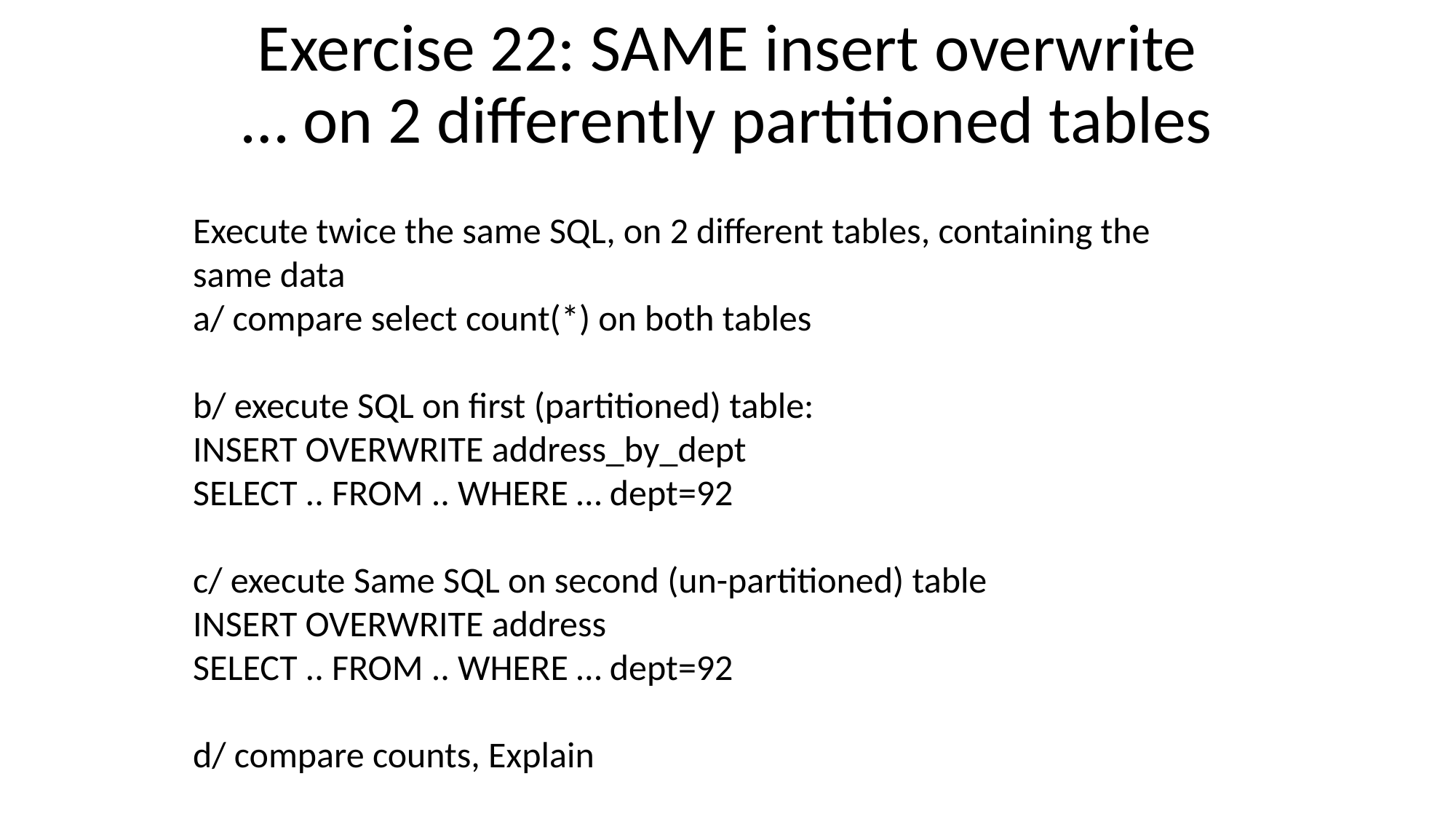

# Exercise 22: SAME insert overwrite … on 2 differently partitioned tables
Execute twice the same SQL, on 2 different tables, containing the same data
a/ compare select count(*) on both tables

b/ execute SQL on first (partitioned) table:
INSERT OVERWRITE address_by_dept
SELECT .. FROM .. WHERE … dept=92

c/ execute Same SQL on second (un-partitioned) table
INSERT OVERWRITE address
SELECT .. FROM .. WHERE … dept=92

d/ compare counts, Explain